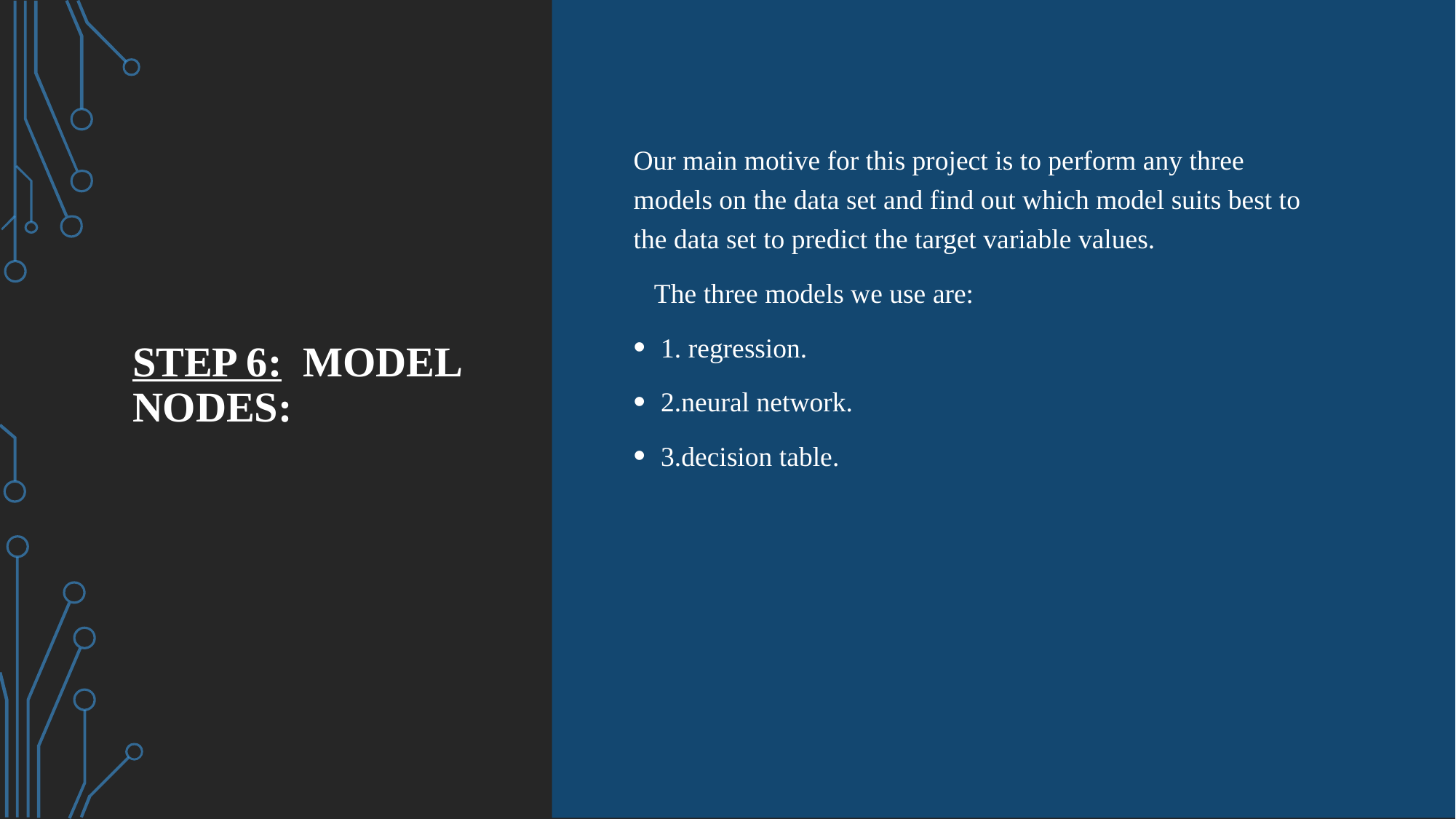

# Step 6:  Model Nodes:
Our main motive for this project is to perform any three models on the data set and find out which model suits best to the data set to predict the target variable values.
   The three models we use are:
1. regression.
2.neural network.
3.decision table.